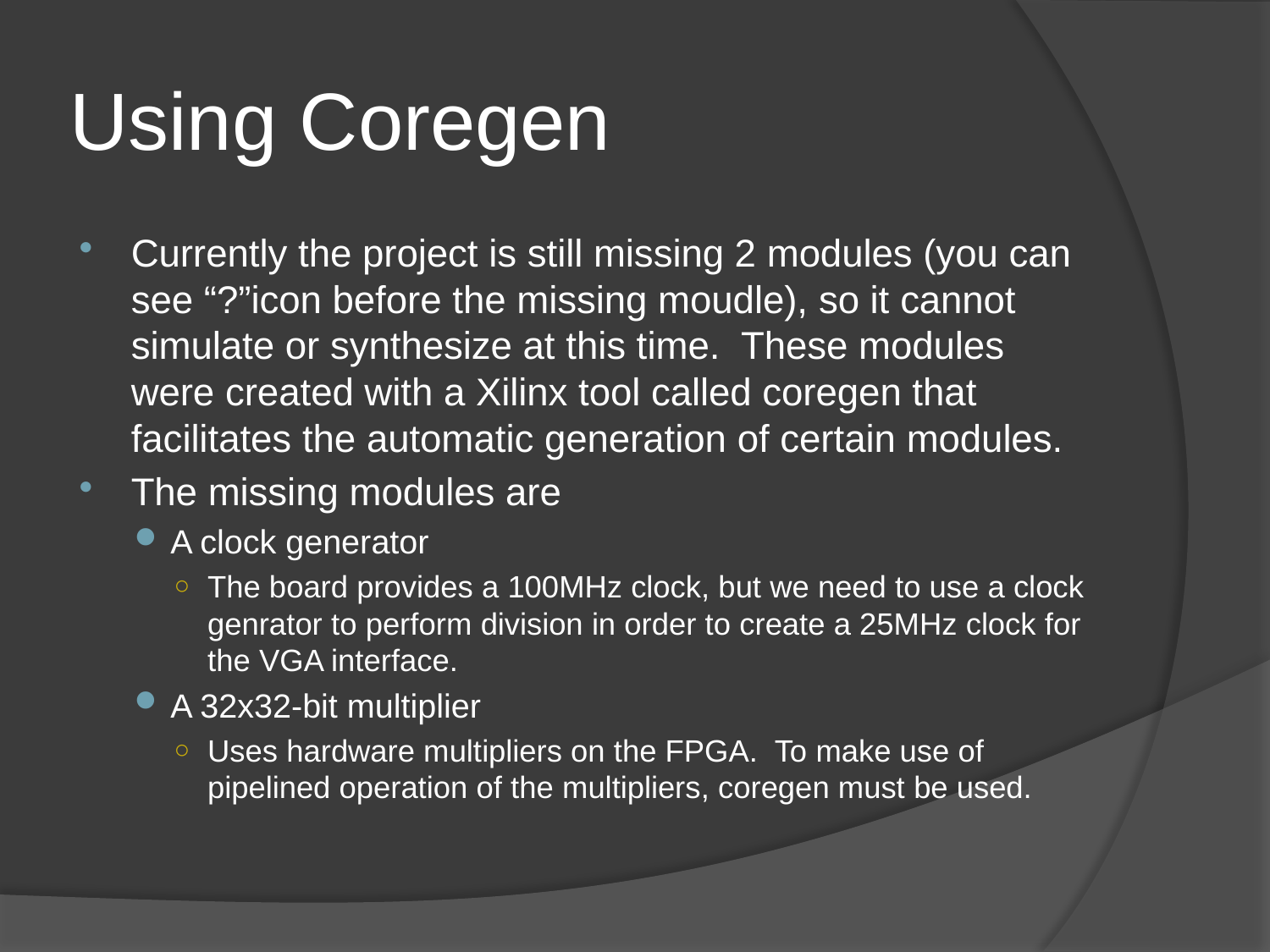

# Using Coregen
Currently the project is still missing 2 modules (you can see “?”icon before the missing moudle), so it cannot simulate or synthesize at this time.  These modules were created with a Xilinx tool called coregen that facilitates the automatic generation of certain modules.
The missing modules are
A clock generator
The board provides a 100MHz clock, but we need to use a clock genrator to perform division in order to create a 25MHz clock for the VGA interface.
A 32x32-bit multiplier
Uses hardware multipliers on the FPGA.  To make use of pipelined operation of the multipliers, coregen must be used.